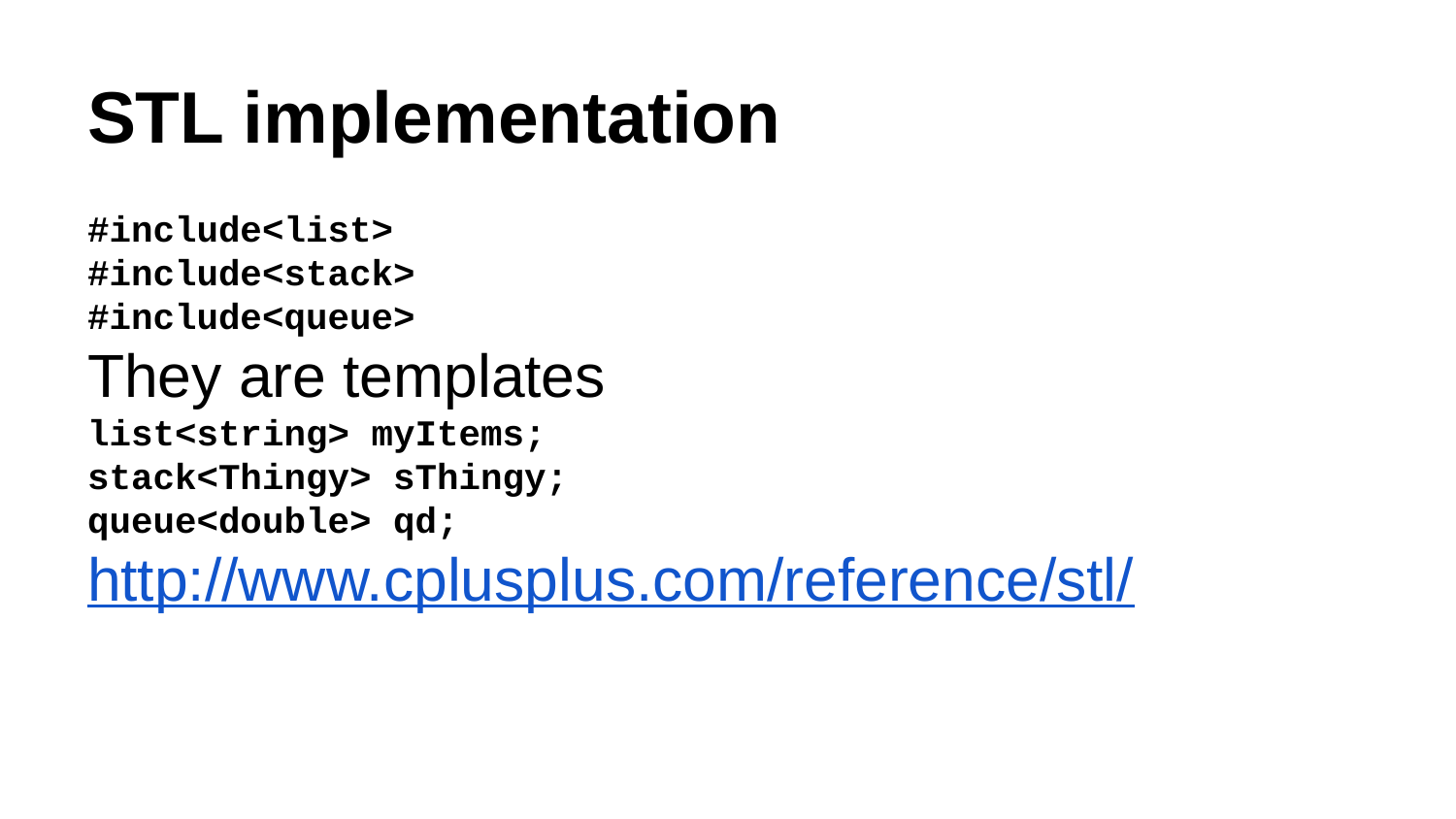

# STL implementation
#include<list>
#include<stack>
#include<queue>
They are templates
list<string> myItems;
stack<Thingy> sThingy;
queue<double> qd;
http://www.cplusplus.com/reference/stl/